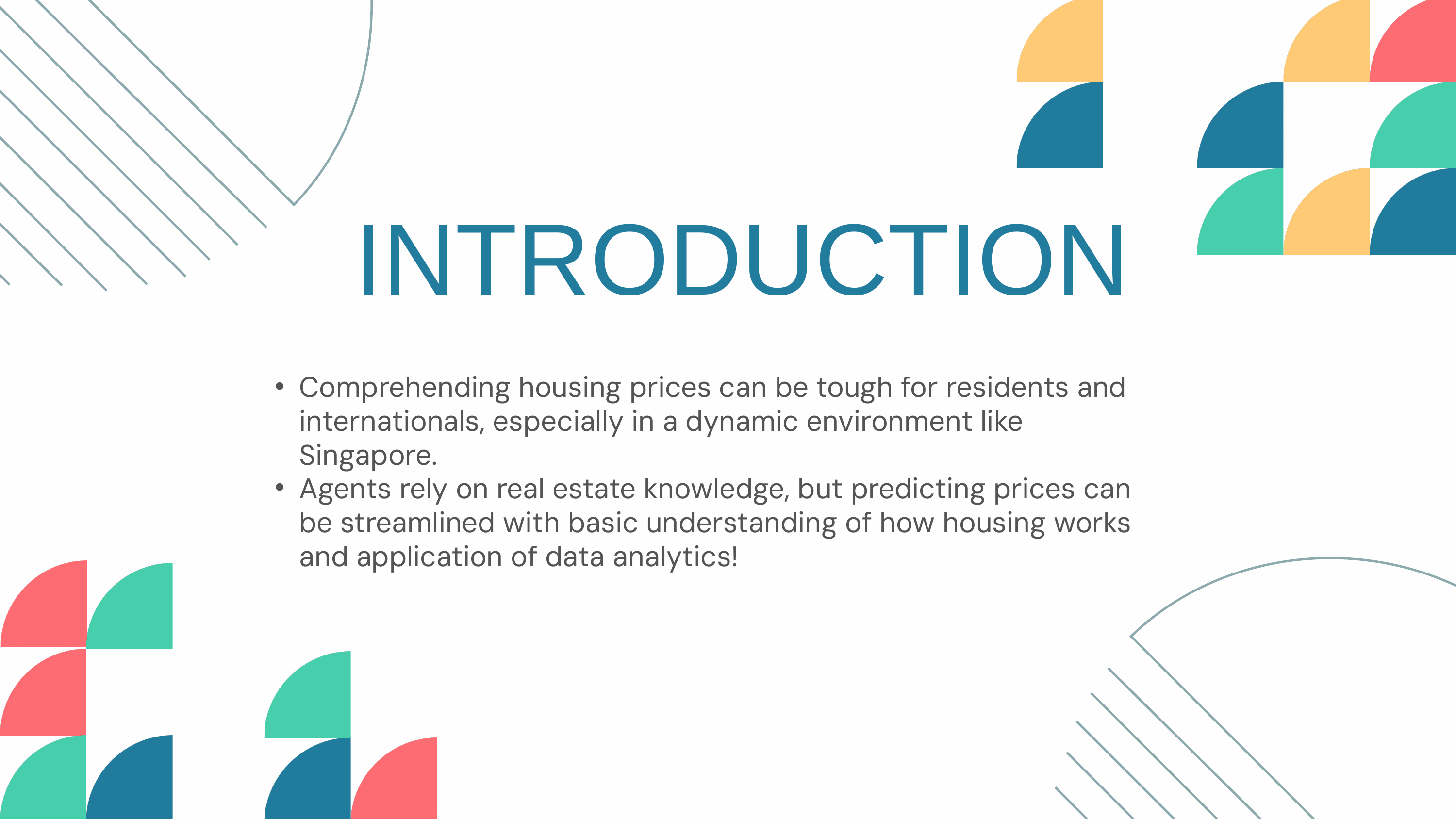

INTRODUCTION
Comprehending housing prices can be tough for residents and internationals, especially in a dynamic environment like Singapore.
Agents rely on real estate knowledge, but predicting prices can be streamlined with basic understanding of how housing works and application of data analytics!